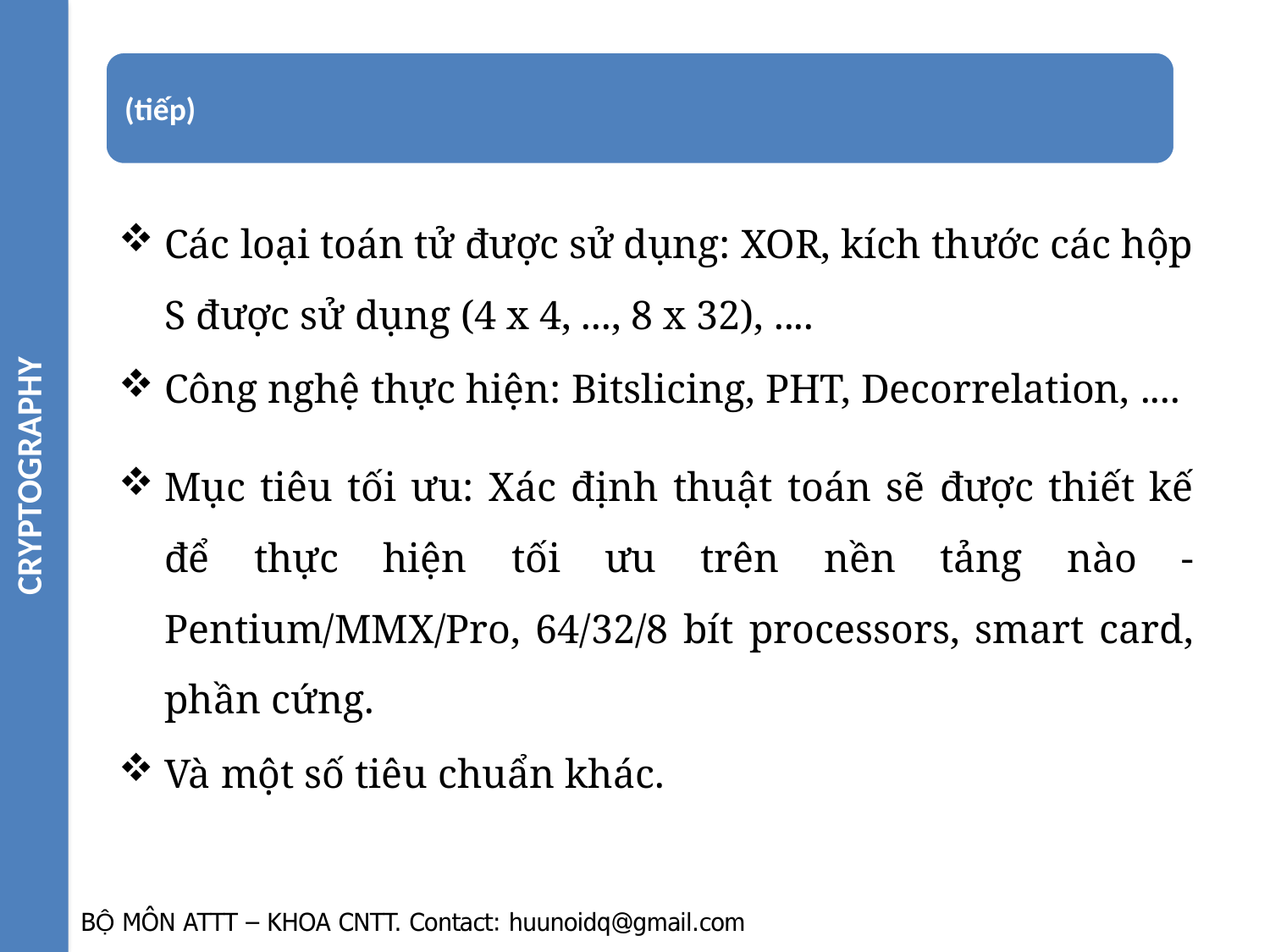

CRYPTOGRAPHY
(tiếp)
Các loại toán tử được sử dụng: XOR, kích thước các hộp S được sử dụng (4 x 4, ..., 8 x 32), ....
Công nghệ thực hiện: Bitslicing, PHT, Decorrelation, ....
Mục tiêu tối ưu: Xác định thuật toán sẽ được thiết kế để thực hiện tối ưu trên nền tảng nào - Pentium/MMX/Pro, 64/32/8 bít processors, smart card, phần cứng.
Và một số tiêu chuẩn khác.
BỘ MÔN ATTT – KHOA CNTT. Contact: huunoidq@gmail.com